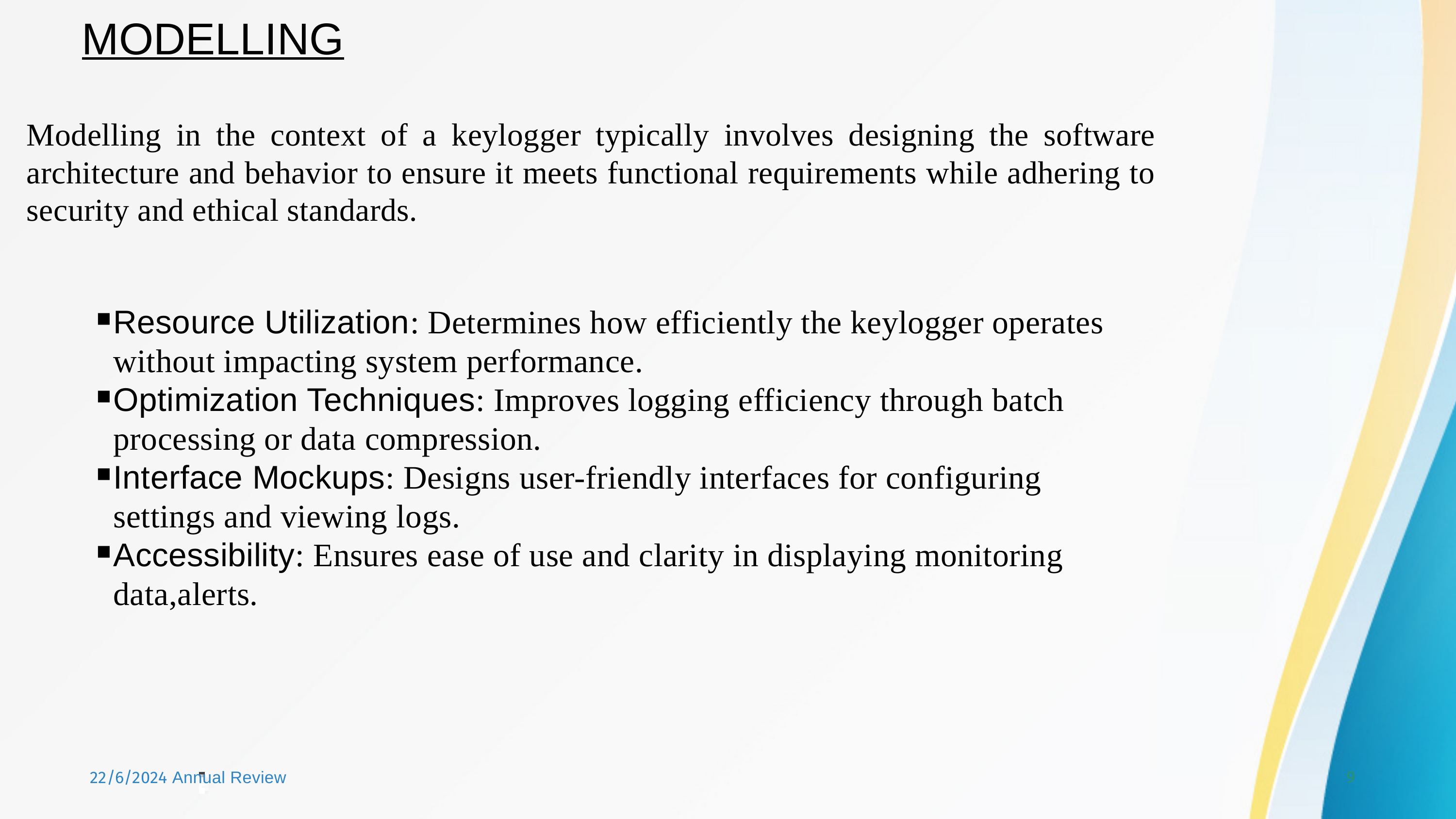

MODELLING
Modelling in the context of a keylogger typically involves designing the software architecture and behavior to ensure it meets functional requirements while adhering to security and ethical standards.
Resource Utilization: Determines how efficiently the keylogger operates without impacting system performance.
Optimization Techniques: Improves logging efficiency through batch processing or data compression.
Interface Mockups: Designs user-friendly interfaces for configuring settings and viewing logs.
Accessibility: Ensures ease of use and clarity in displaying monitoring data,alerts.

9
22/6/2024 Annual Review